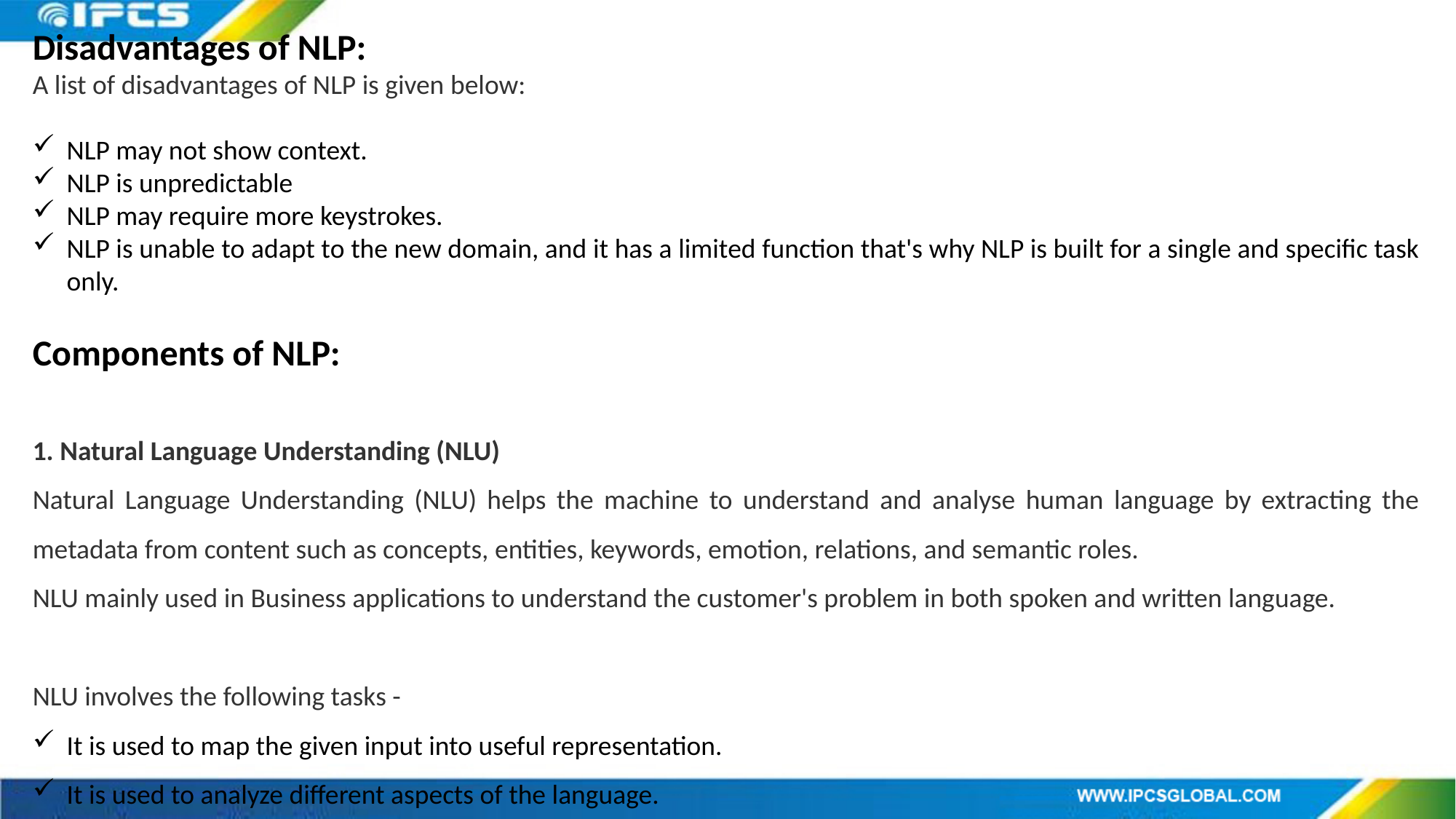

Disadvantages of NLP:
A list of disadvantages of NLP is given below:

NLP may not show context.
NLP is unpredictable
NLP may require more keystrokes.
NLP is unable to adapt to the new domain, and it has a limited function that's why NLP is built for a single and specific task only.

Components of NLP:

1. Natural Language Understanding (NLU)
Natural Language Understanding (NLU) helps the machine to understand and analyse human language by extracting the metadata from content such as concepts, entities, keywords, emotion, relations, and semantic roles.
NLU mainly used in Business applications to understand the customer's problem in both spoken and written language.

NLU involves the following tasks -
It is used to map the given input into useful representation.
It is used to analyze different aspects of the language.